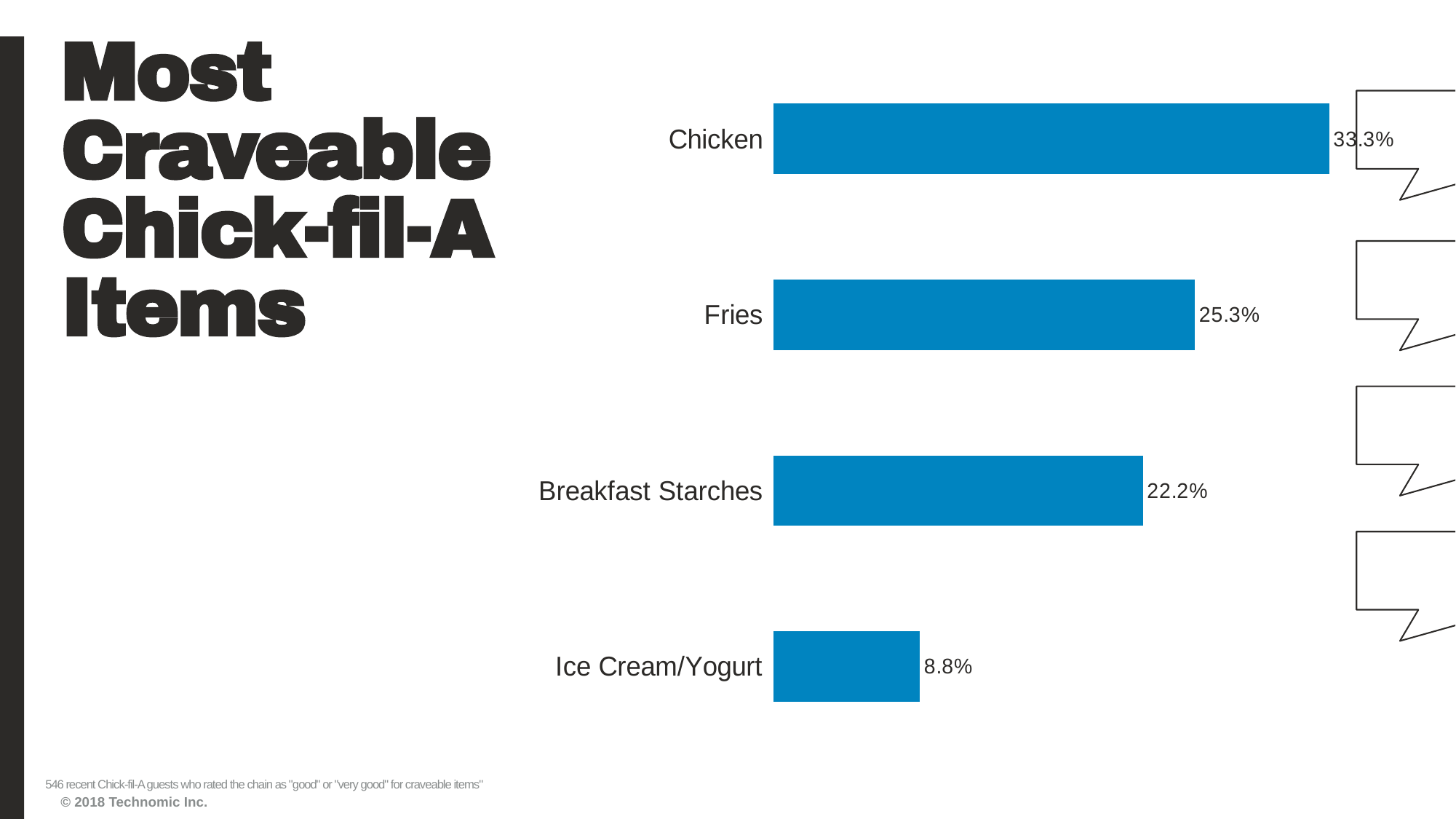

# Most Craveable Chick-fil-A Items

### Chart

| Category | Series1 |
|---|---|
| Ice Cream/Yogurt | 0.087912088 |
| Breakfast Starches | 0.221611721999999 |
| Fries | 0.252747253 |
| Chicken | 0.333333333 |
546 recent Chick-fil-A guests who rated the chain as "good" or "very good" for craveable items"